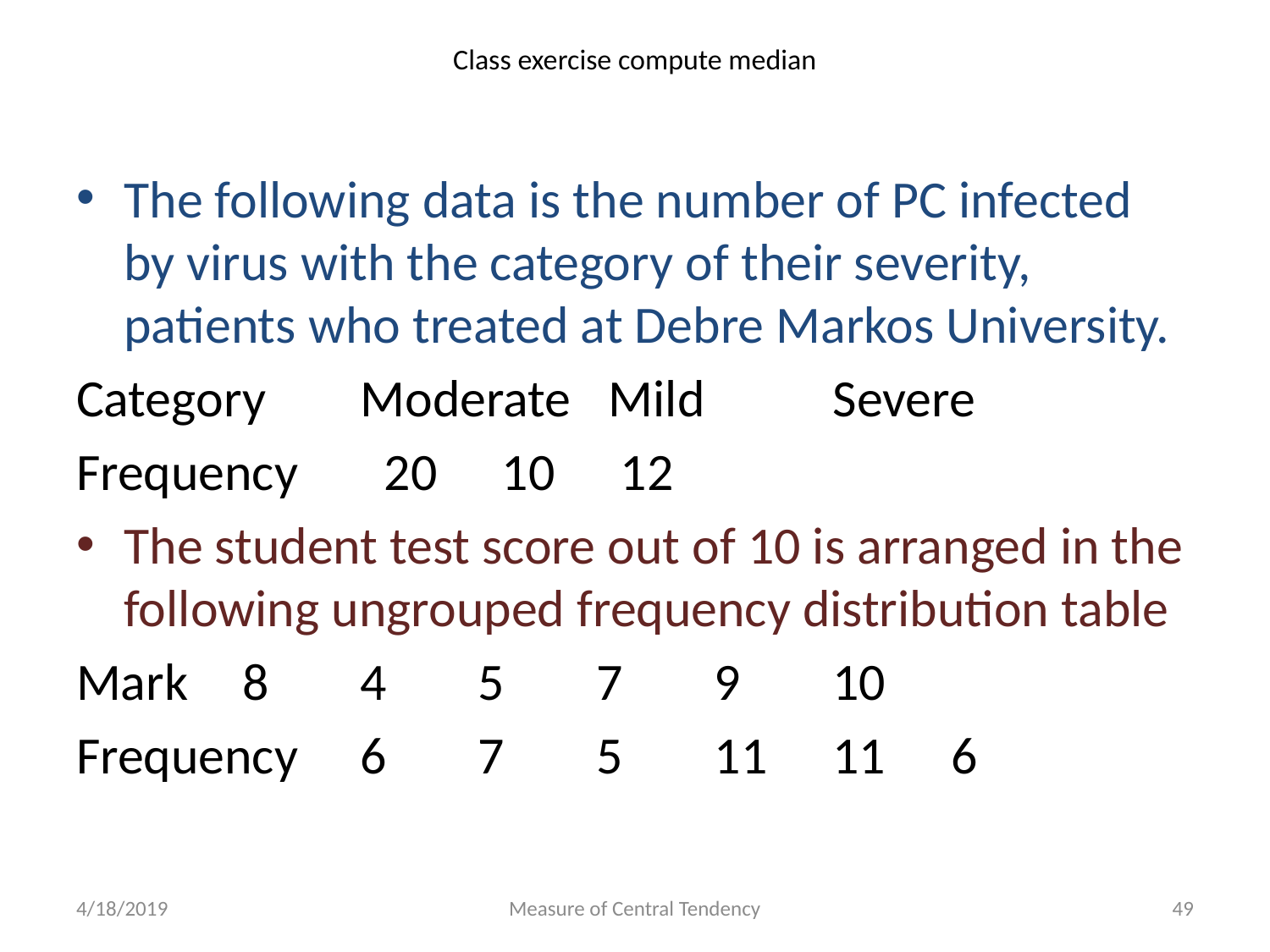

# Class exercise compute median
The following data is the number of PC infected by virus with the category of their severity, patients who treated at Debre Markos University.
Category 		Moderate	 Mild 		Severe
Frequency		  20		  10  		  12
The student test score out of 10 is arranged in the following ungrouped frequency distribution table
Mark 			8	4	5	7	9	10
Frequency		6	7	5	11	11	6

4/18/2019
Measure of Central Tendency
49